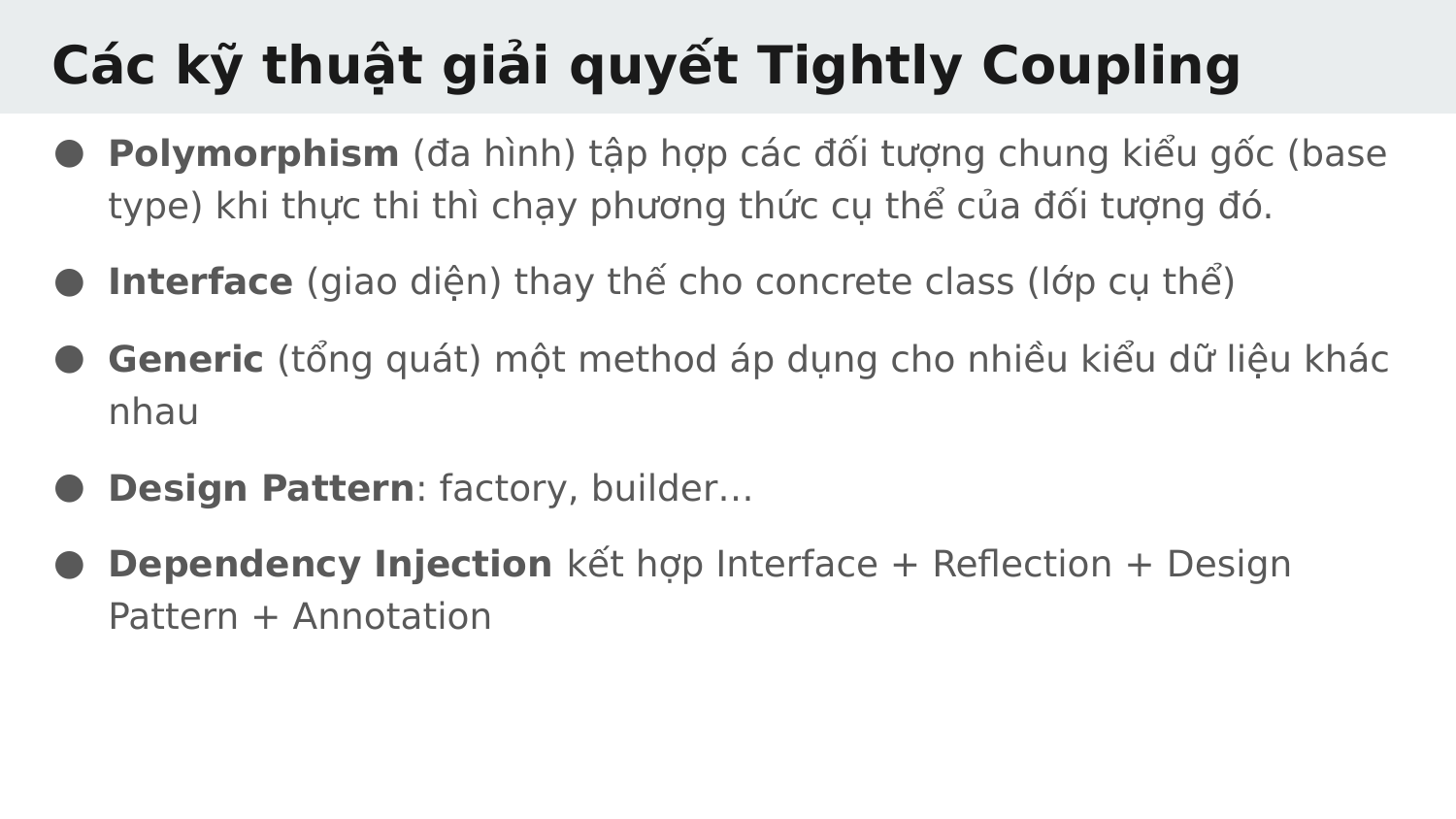

# Các kỹ thuật giải quyết Tightly Coupling
Polymorphism (đa hình) tập hợp các đối tượng chung kiểu gốc (base type) khi thực thi thì chạy phương thức cụ thể của đối tượng đó.
Interface (giao diện) thay thế cho concrete class (lớp cụ thể)
Generic (tổng quát) một method áp dụng cho nhiều kiểu dữ liệu khác nhau
Design Pattern: factory, builder…
Dependency Injection kết hợp Interface + Reflection + Design Pattern + Annotation